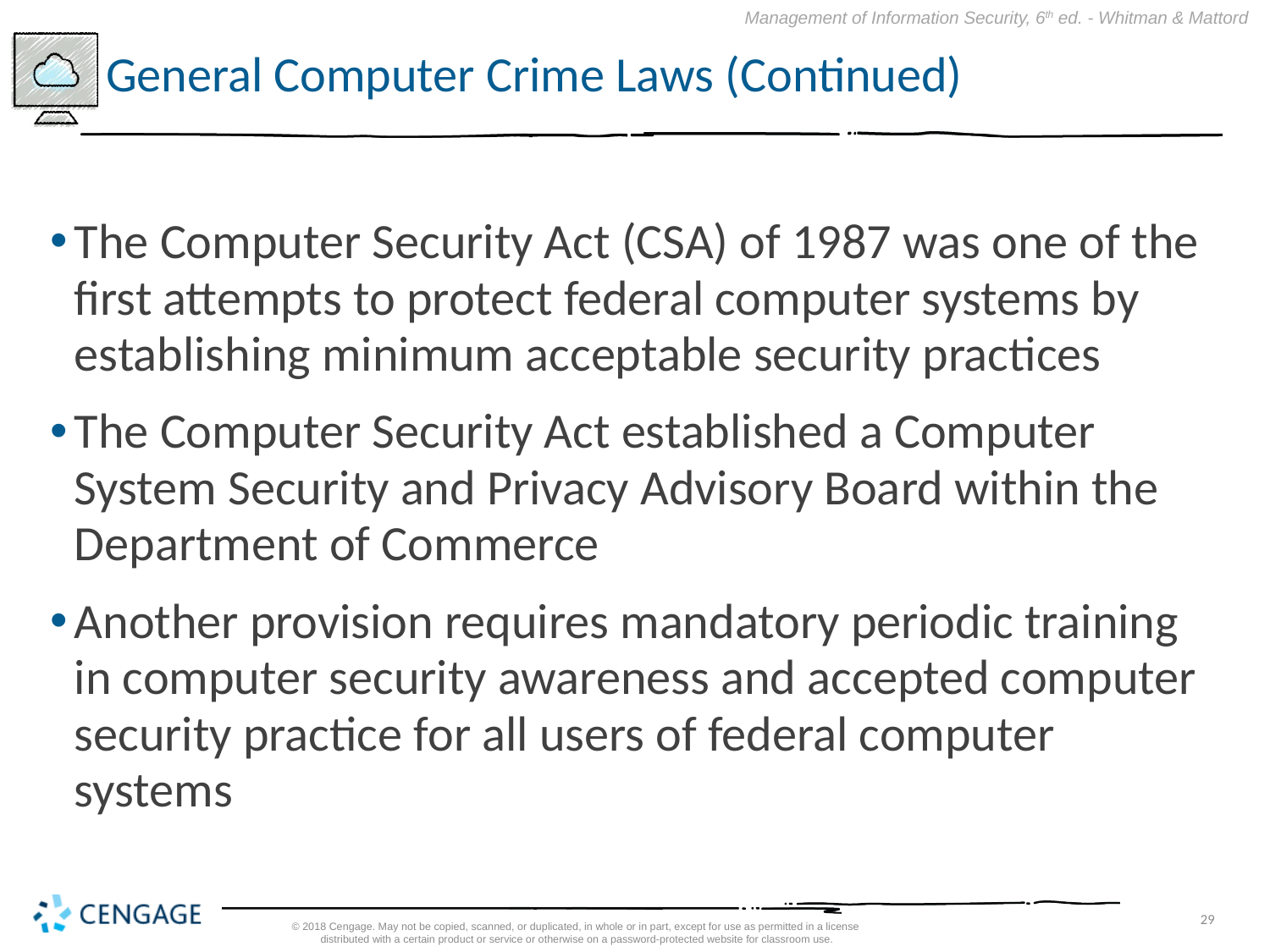

# General Computer Crime Laws (Continued)
The Computer Security Act (CSA) of 1987 was one of the first attempts to protect federal computer systems by establishing minimum acceptable security practices
The Computer Security Act established a Computer System Security and Privacy Advisory Board within the Department of Commerce
Another provision requires mandatory periodic training in computer security awareness and accepted computer security practice for all users of federal computer systems